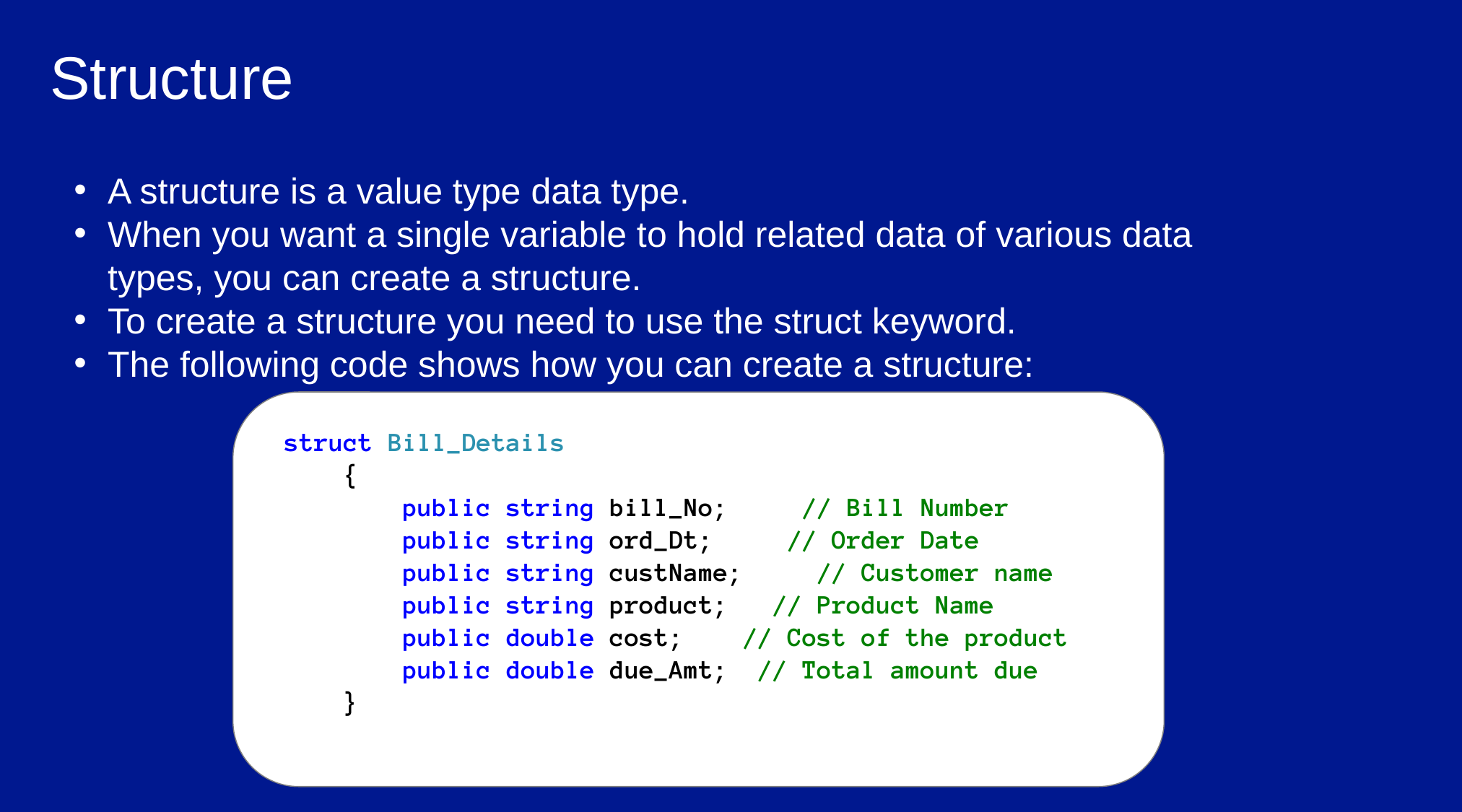

# Structure
A structure is a value type data type.
When you want a single variable to hold related data of various data types, you can create a structure.
To create a structure you need to use the struct keyword.
The following code shows how you can create a structure:
struct Bill_Details
    {
        public string bill_No;     // Bill Number
        public string ord_Dt;     // Order Date
        public string custName;     // Customer name
        public string product;   // Product Name
        public double cost;    // Cost of the product
        public double due_Amt;  // Total amount due
    }